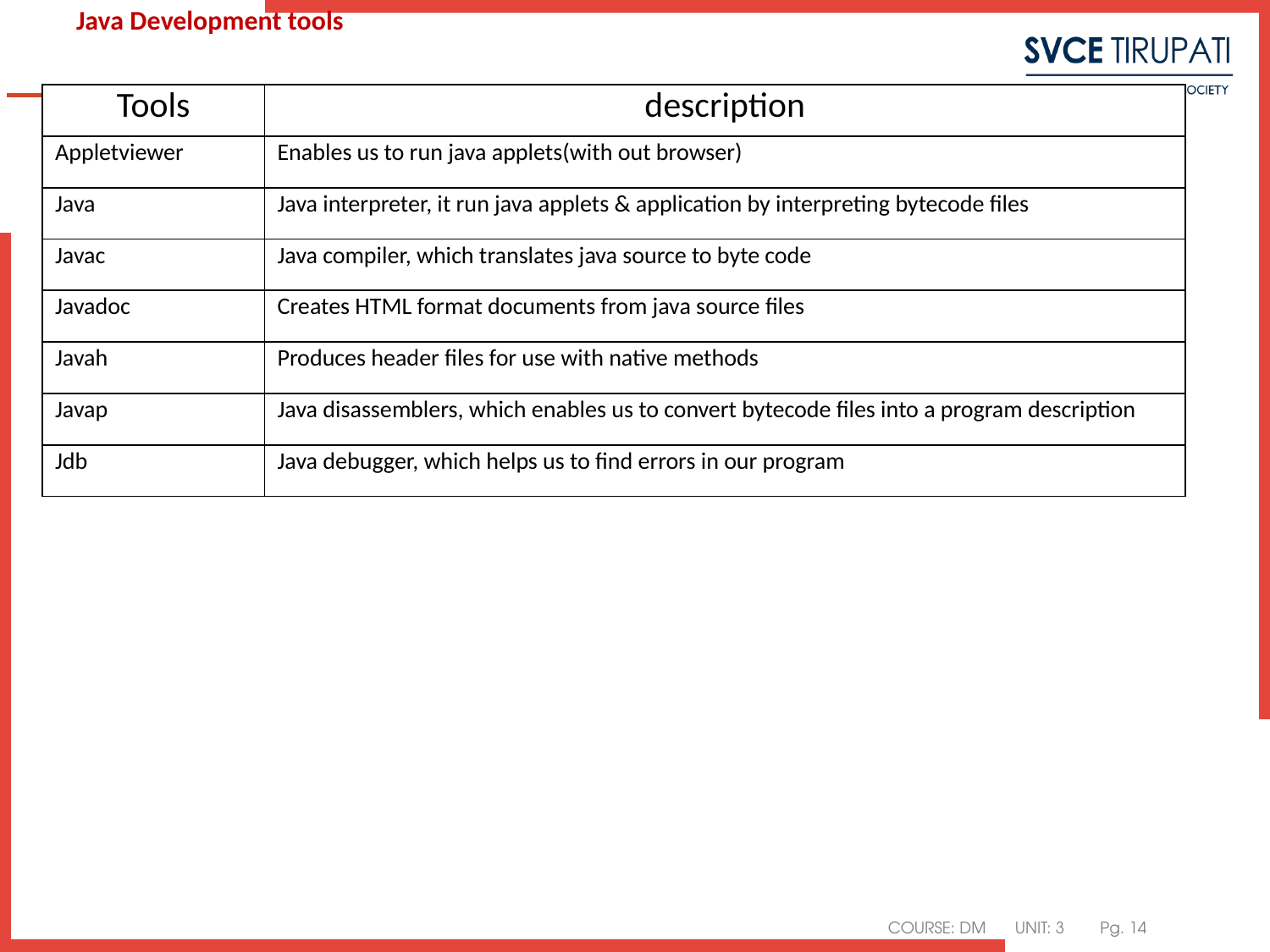

# Java Development tools
| Tools | description |
| --- | --- |
| Appletviewer | Enables us to run java applets(with out browser) |
| Java | Java interpreter, it run java applets & application by interpreting bytecode files |
| Javac | Java compiler, which translates java source to byte code |
| Javadoc | Creates HTML format documents from java source files |
| Javah | Produces header files for use with native methods |
| Javap | Java disassemblers, which enables us to convert bytecode files into a program description |
| Jdb | Java debugger, which helps us to find errors in our program |